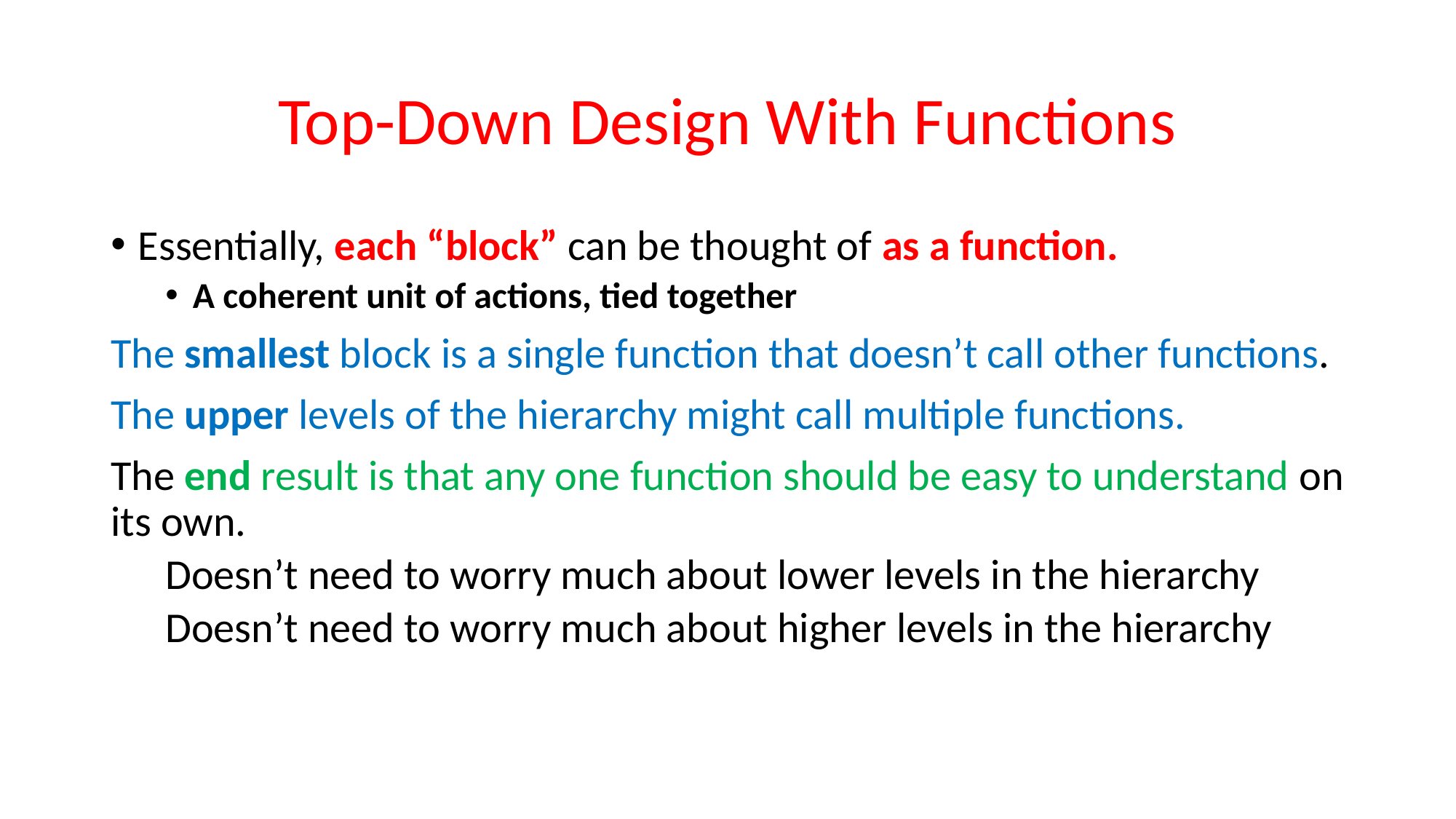

# Top-Down Design With Functions
Essentially, each “block” can be thought of as a function.
A coherent unit of actions, tied together
The smallest block is a single function that doesn’t call other functions.
The upper levels of the hierarchy might call multiple functions.
The end result is that any one function should be easy to understand on its own.
Doesn’t need to worry much about lower levels in the hierarchy
Doesn’t need to worry much about higher levels in the hierarchy